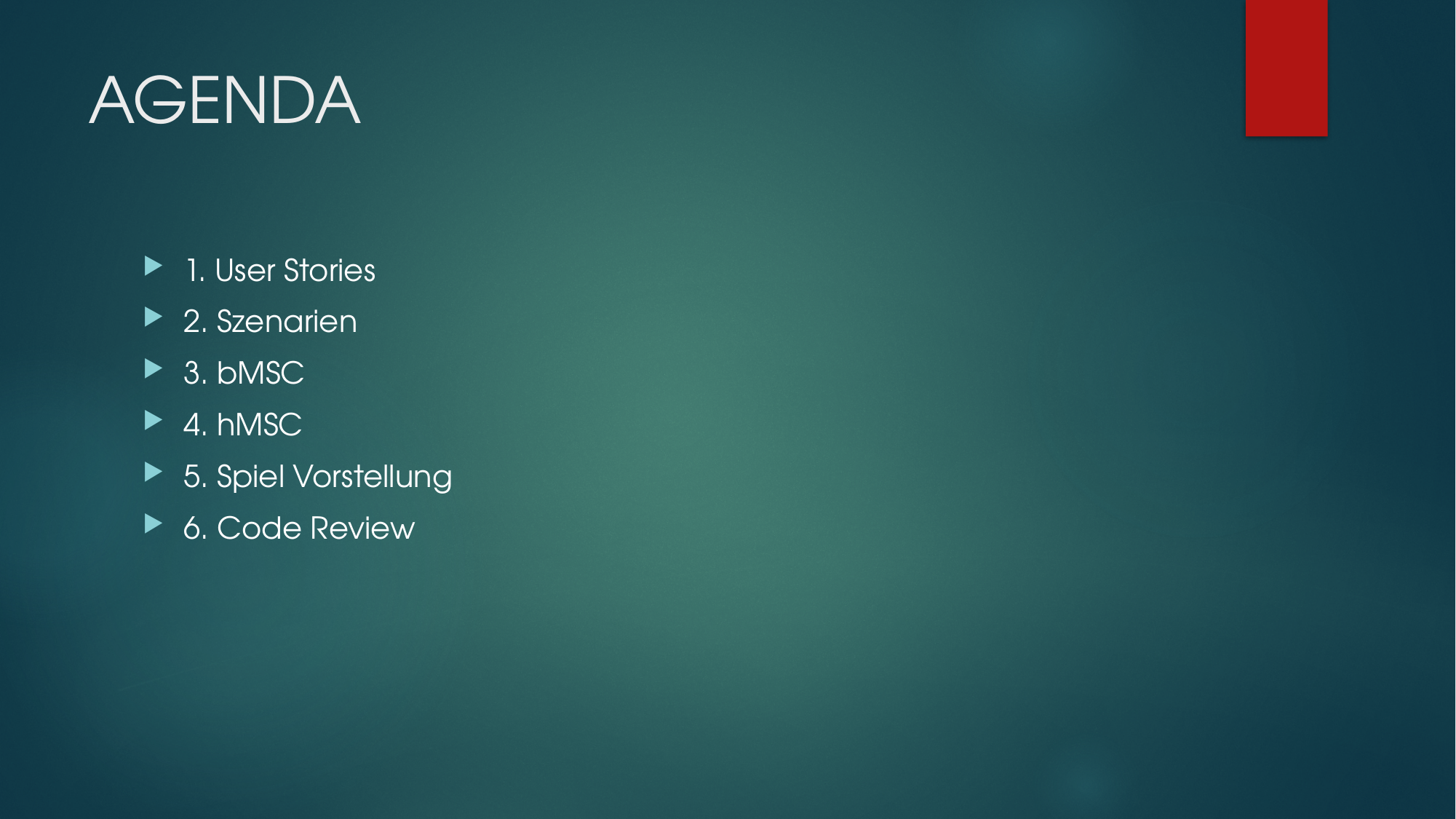

# AGENDA
1. User Stories
2. Szenarien
3. bMSC
4. hMSC
5. Spiel Vorstellung
6. Code Review